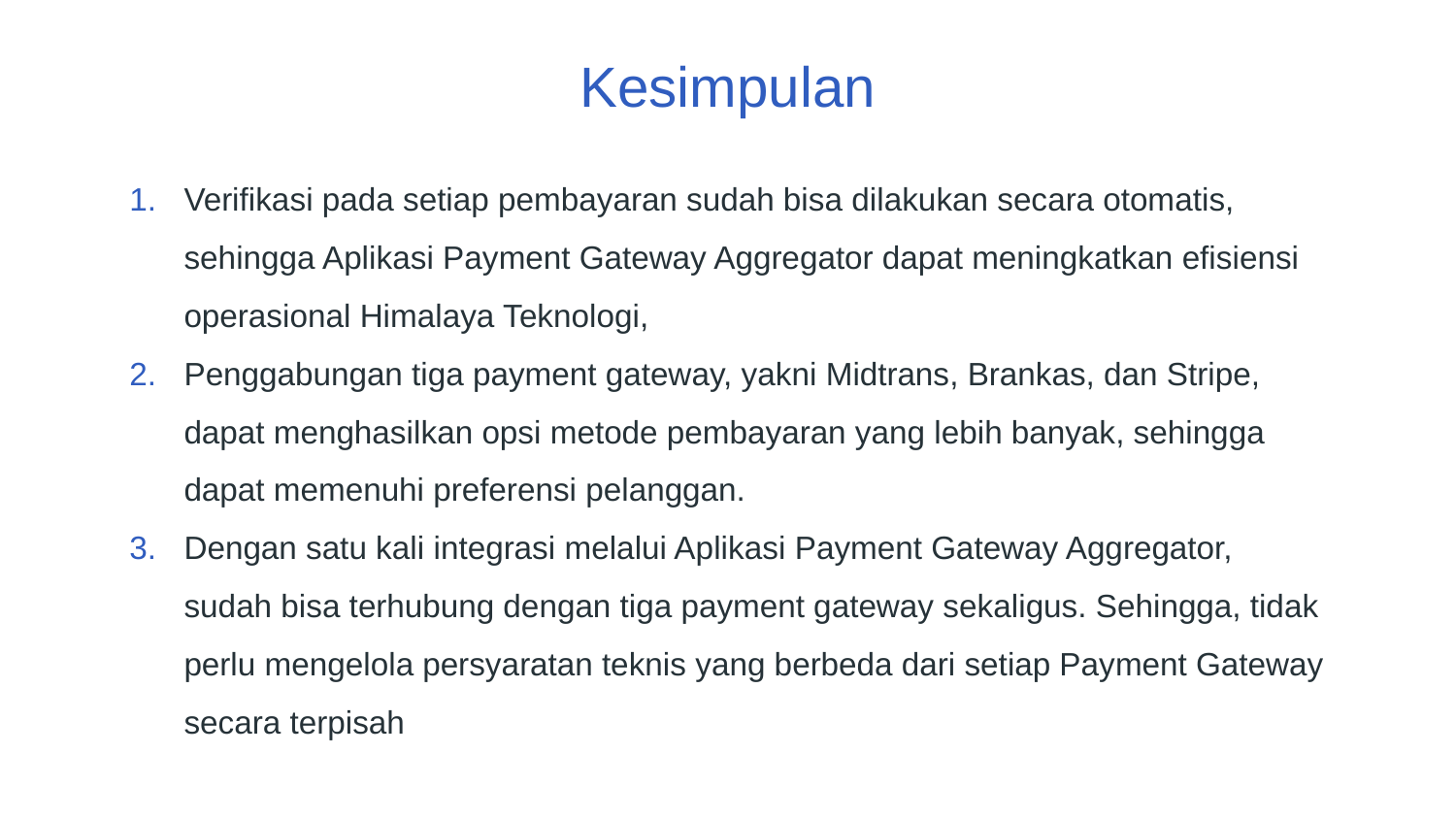

# Kesimpulan
Verifikasi pada setiap pembayaran sudah bisa dilakukan secara otomatis, sehingga Aplikasi Payment Gateway Aggregator dapat meningkatkan efisiensi operasional Himalaya Teknologi,
Penggabungan tiga payment gateway, yakni Midtrans, Brankas, dan Stripe, dapat menghasilkan opsi metode pembayaran yang lebih banyak, sehingga dapat memenuhi preferensi pelanggan.
Dengan satu kali integrasi melalui Aplikasi Payment Gateway Aggregator, sudah bisa terhubung dengan tiga payment gateway sekaligus. Sehingga, tidak perlu mengelola persyaratan teknis yang berbeda dari setiap Payment Gateway secara terpisah